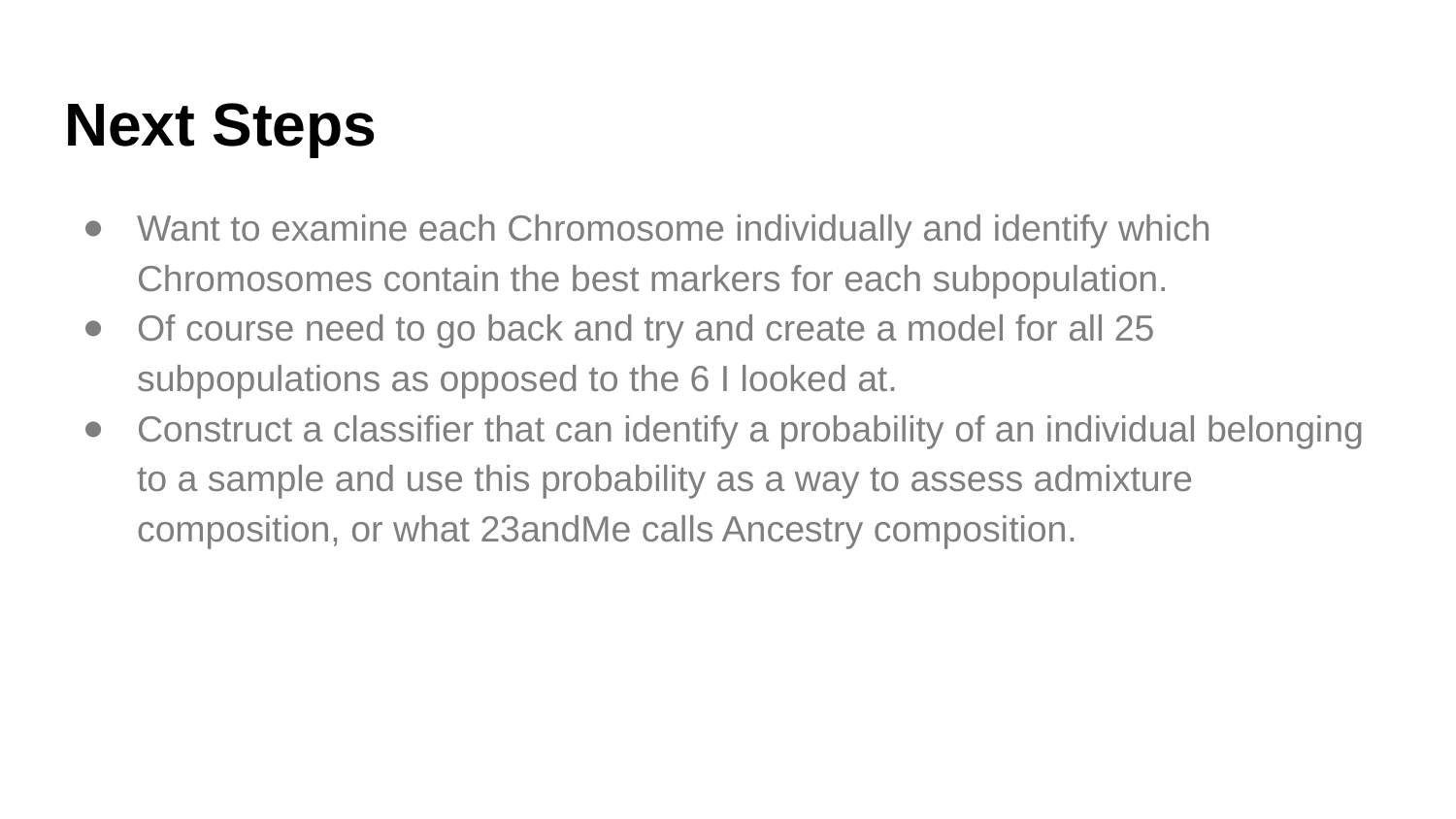

# Next Steps
Want to examine each Chromosome individually and identify which Chromosomes contain the best markers for each subpopulation.
Of course need to go back and try and create a model for all 25 subpopulations as opposed to the 6 I looked at.
Construct a classifier that can identify a probability of an individual belonging to a sample and use this probability as a way to assess admixture composition, or what 23andMe calls Ancestry composition.